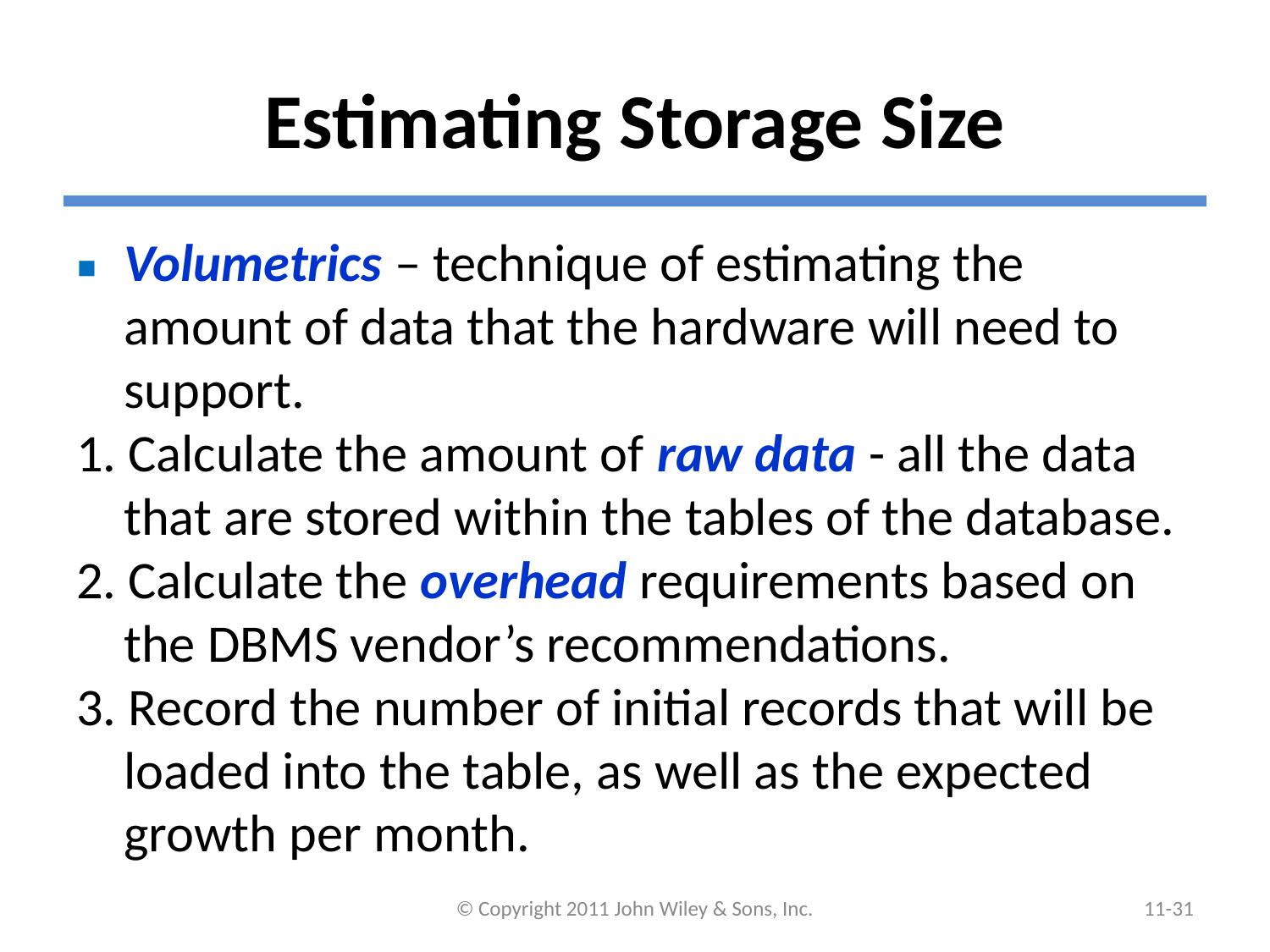

# Estimating Storage Size
Volumetrics – technique of estimating the amount of data that the hardware will need to support.
1. Calculate the amount of raw data - all the data that are stored within the tables of the database.
2. Calculate the overhead requirements based on the DBMS vendor’s recommendations.
3. Record the number of initial records that will be loaded into the table, as well as the expected growth per month.

© Copyright 2011 John Wiley & Sons, Inc.
11-31